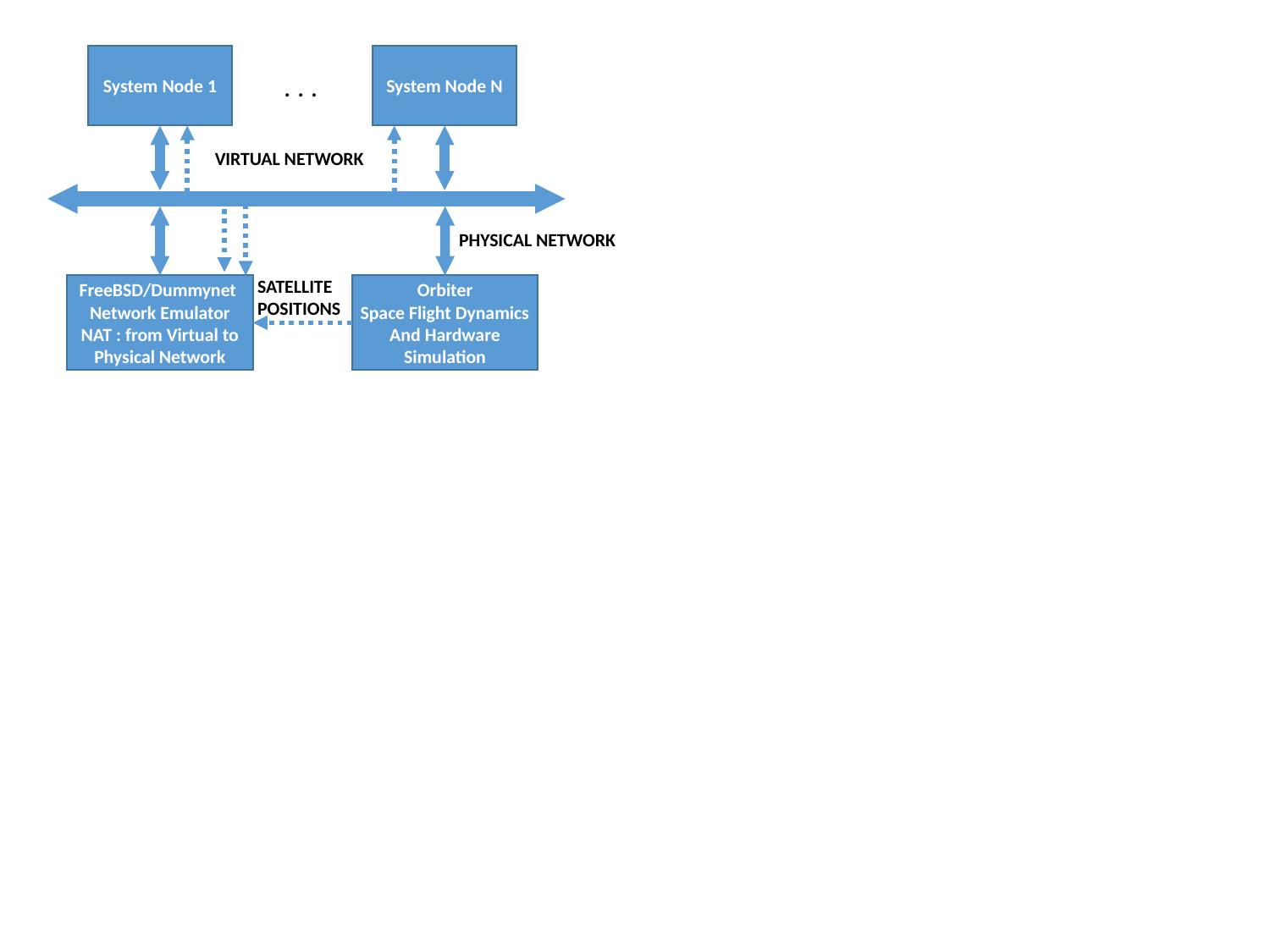

System Node 1
System Node N
. . .
VIRTUAL NETWORK
PHYSICAL NETWORK
SATELLITE POSITIONS
FreeBSD/Dummynet
Network Emulator
NAT : from Virtual to Physical Network
Orbiter
Space Flight Dynamics
And Hardware
Simulation